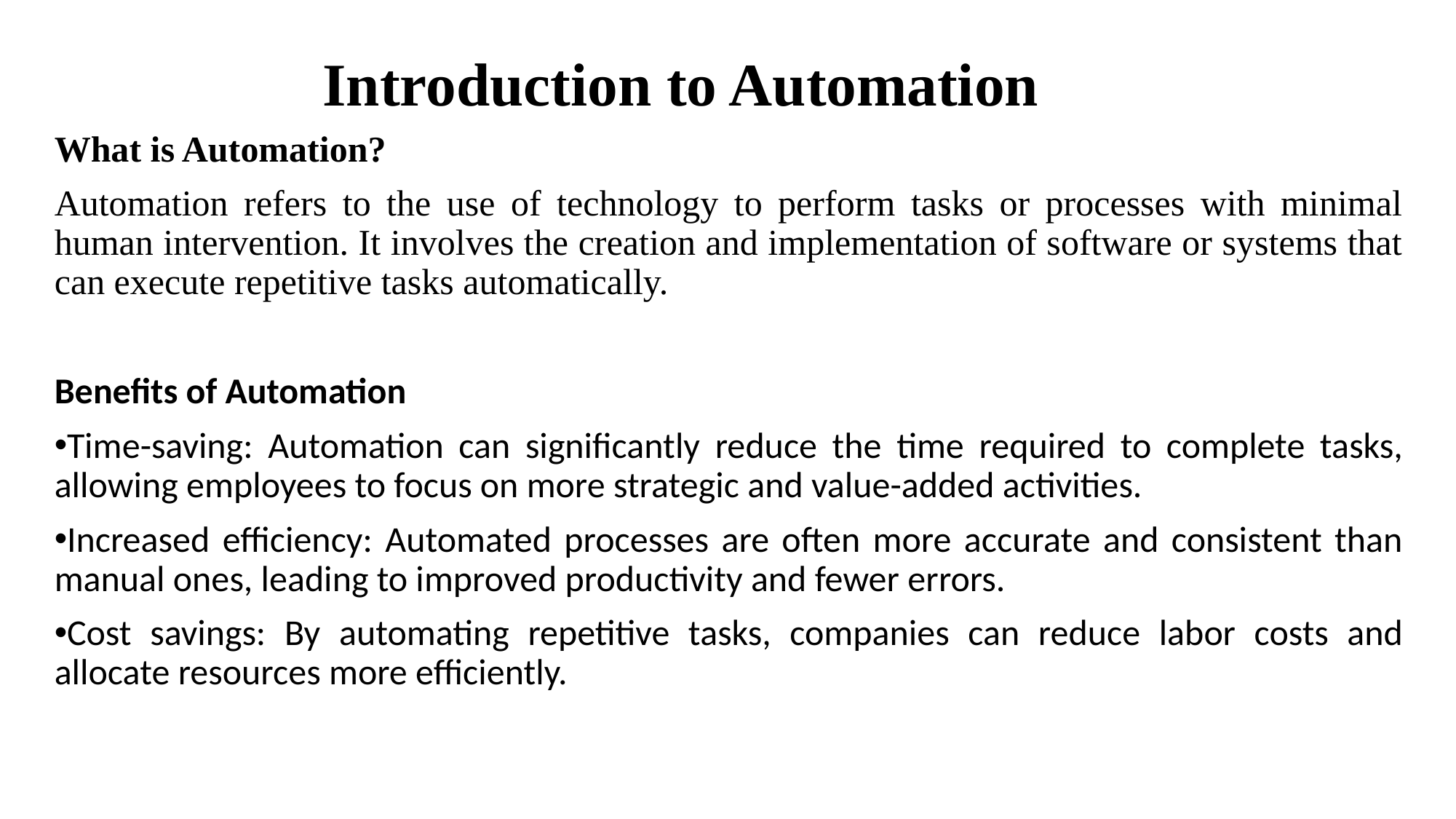

# Introduction to Automation
What is Automation?
Automation refers to the use of technology to perform tasks or processes with minimal human intervention. It involves the creation and implementation of software or systems that can execute repetitive tasks automatically.

Benefits of Automation
Time-saving: Automation can significantly reduce the time required to complete tasks, allowing employees to focus on more strategic and value-added activities.
Increased efficiency: Automated processes are often more accurate and consistent than manual ones, leading to improved productivity and fewer errors.
Cost savings: By automating repetitive tasks, companies can reduce labor costs and allocate resources more efficiently.